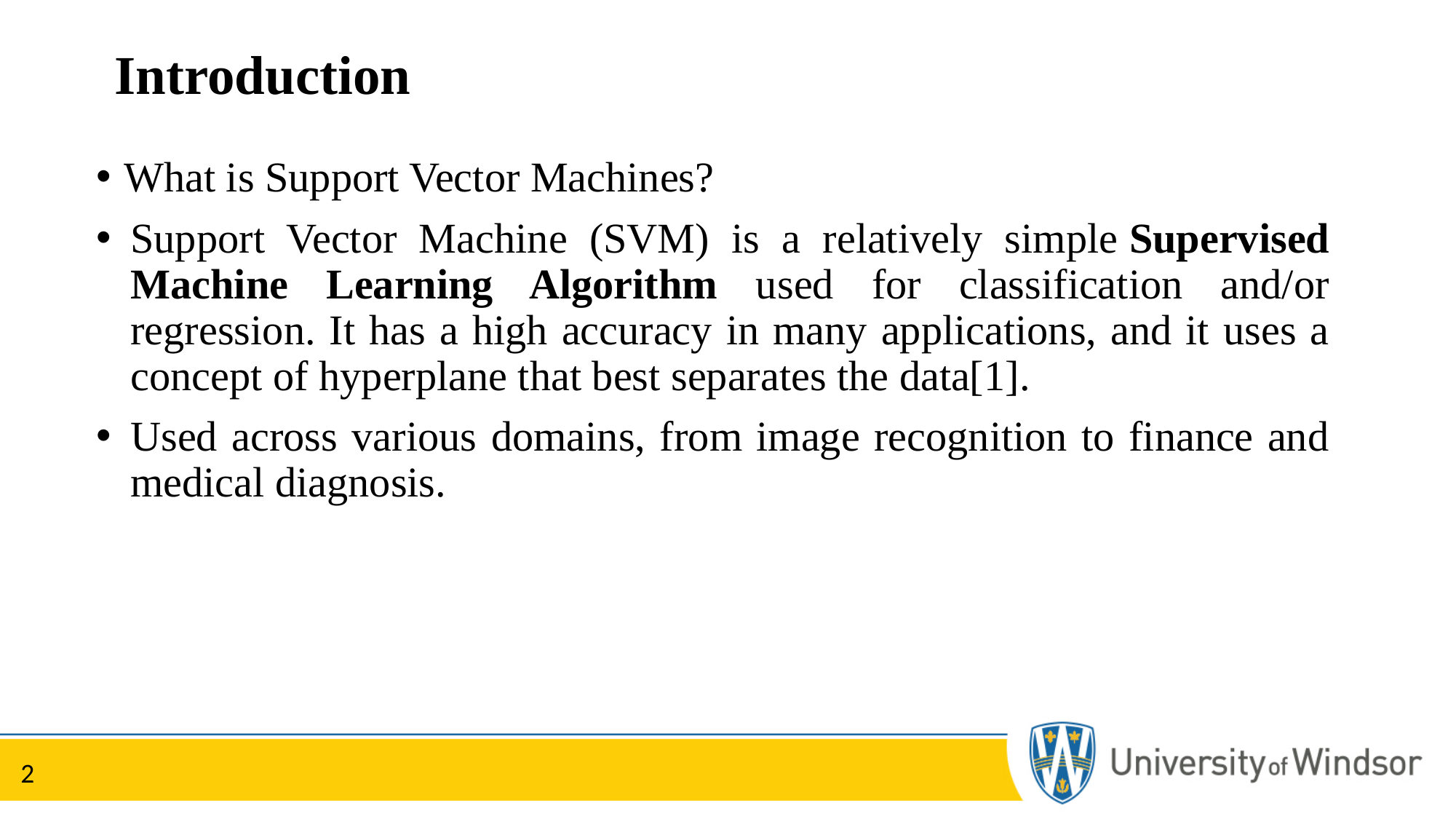

# Introduction
What is Support Vector Machines?
Support Vector Machine (SVM) is a relatively simple Supervised Machine Learning Algorithm used for classification and/or regression. It has a high accuracy in many applications, and it uses a concept of hyperplane that best separates the data[1].
Used across various domains, from image recognition to finance and medical diagnosis.

2